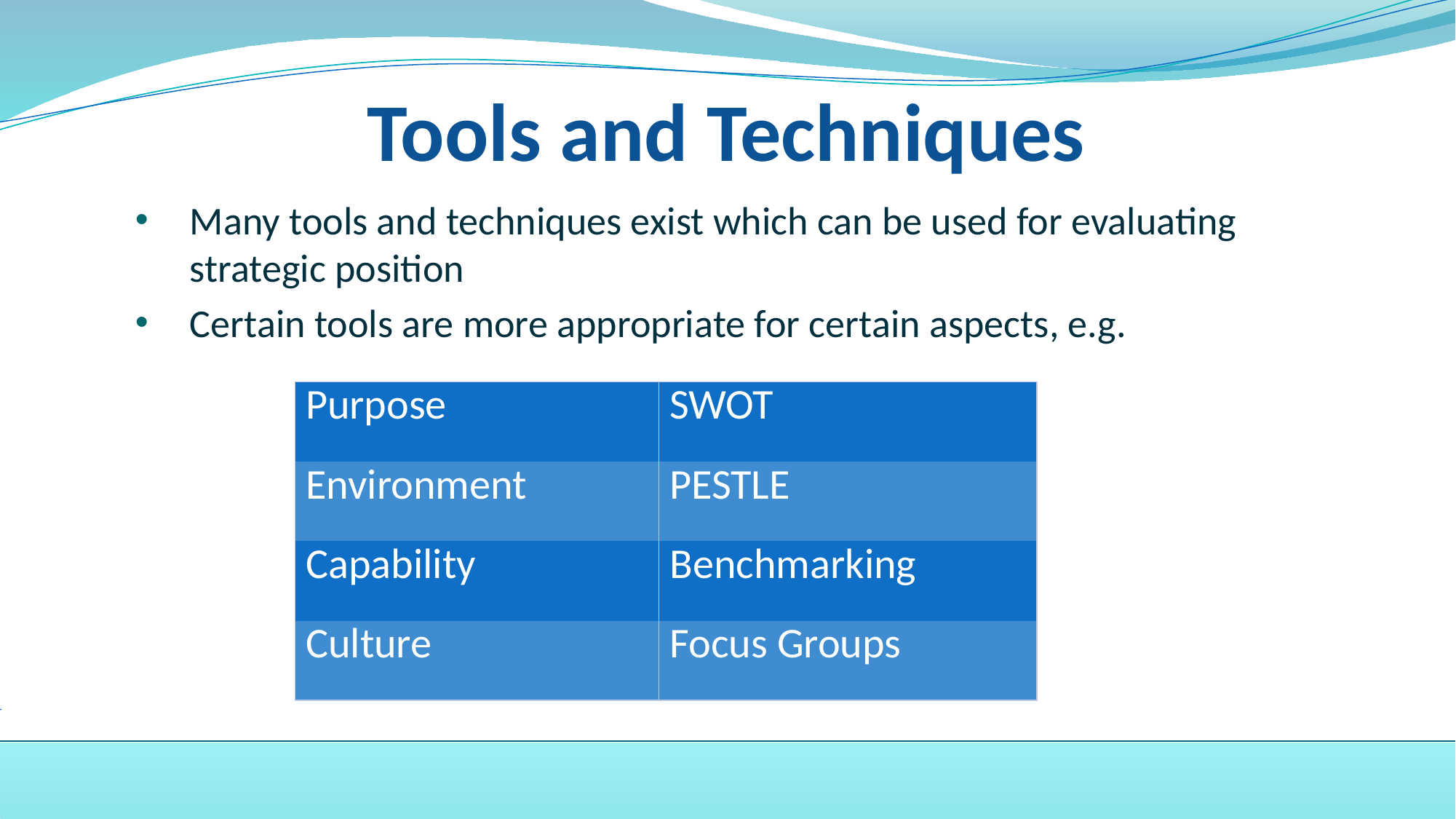

# Tools and Techniques
Many tools and techniques exist which can be used for evaluating  strategic position
Certain tools are more appropriate for certain aspects, e.g.

| Purpose |
| --- |
| Environment |
| Capability |
| Culture |
| SWOT |
| --- |
| PESTLE |
| Benchmarking |
| Focus Groups |